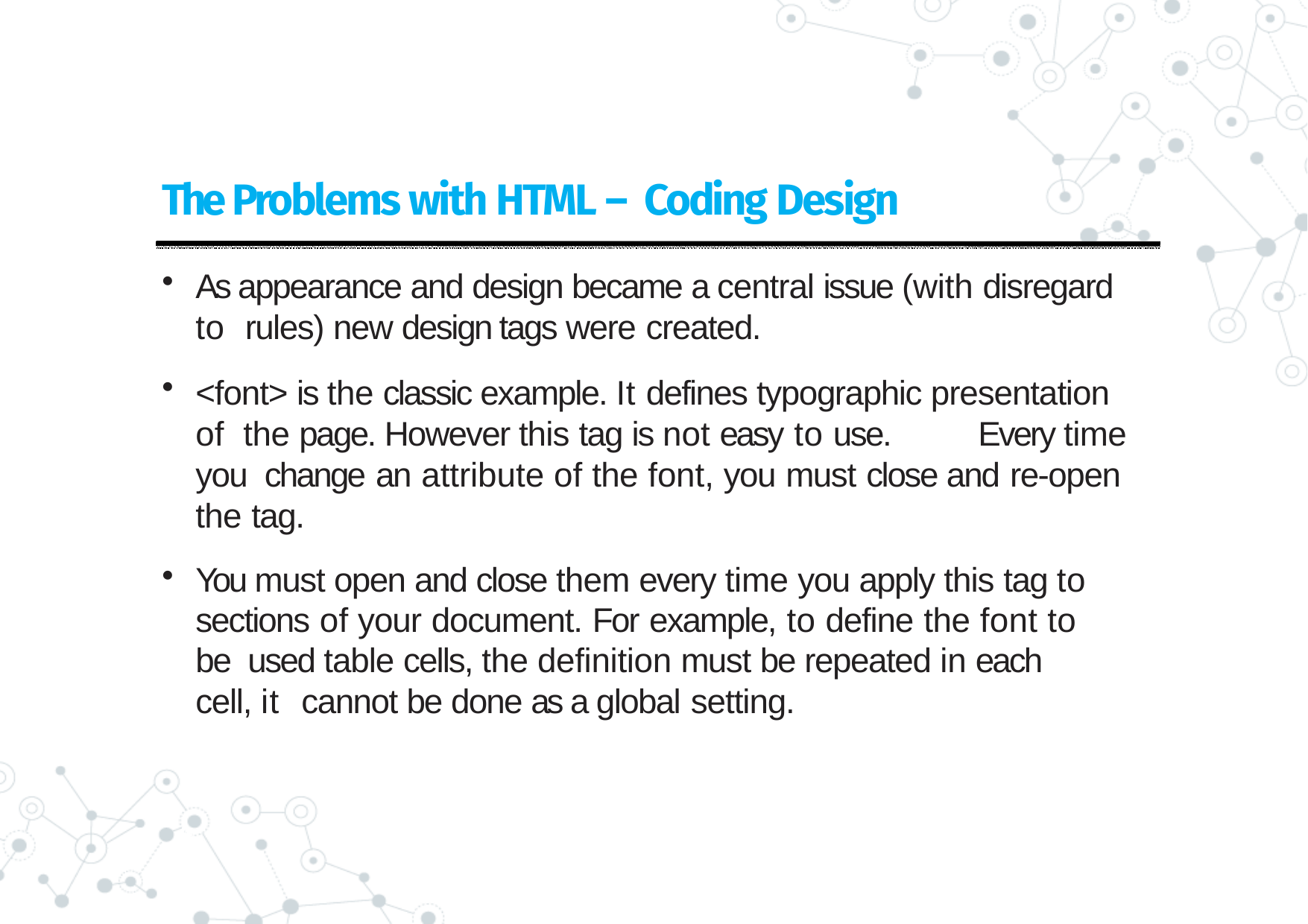

# The Problems with HTML – Coding Design

As appearance and design became a central issue (with disregard to  rules) new design tags were created.
<font> is the classic example. It defines typographic presentation of  the page. However this tag is not easy to use.	Every time you  change an attribute of the font, you must close and re-open the tag.
You must open and close them every time you apply this tag to  sections of your document. For example, to define the font to be  used table cells, the definition must be repeated in each cell, it  cannot be done as a global setting.
4